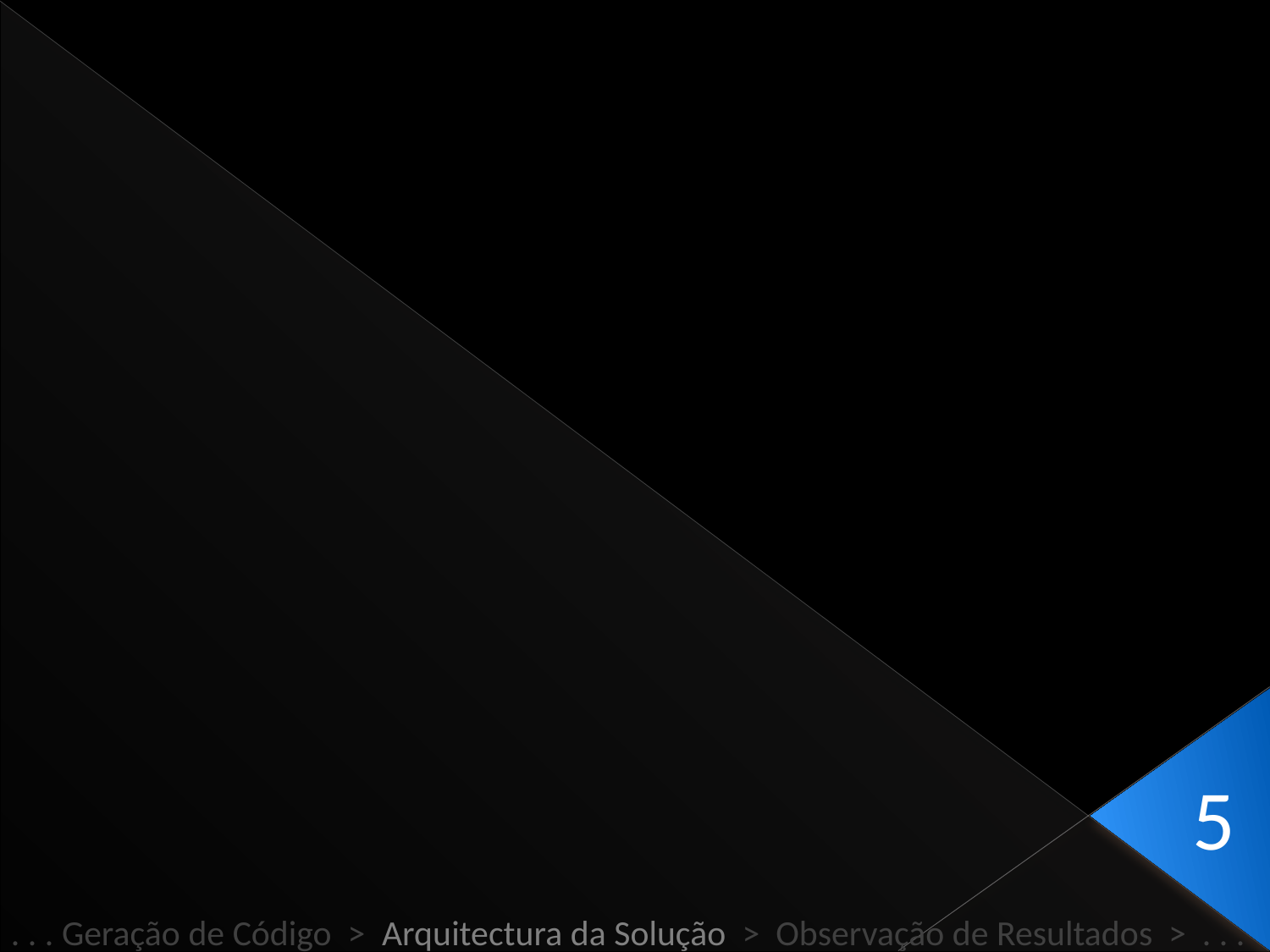

5
. . . Geração de Código  >  Arquitectura da Solução  >  Observação de Resultados  >  . . .